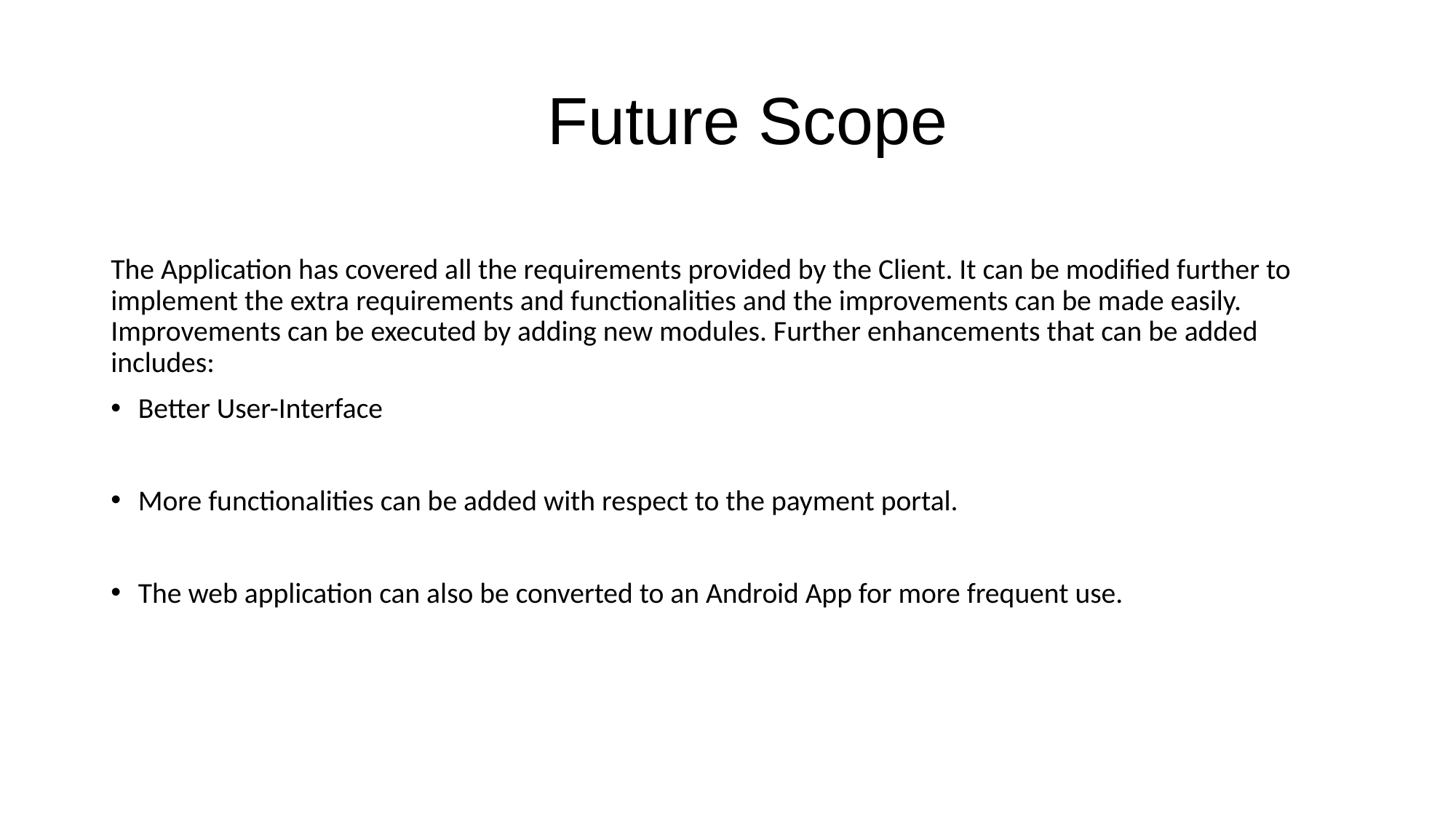

# Future Scope
The Application has covered all the requirements provided by the Client. It can be modified further to implement the extra requirements and functionalities and the improvements can be made easily. Improvements can be executed by adding new modules. Further enhancements that can be added includes:
Better User-Interface

More functionalities can be added with respect to the payment portal.

The web application can also be converted to an Android App for more frequent use.